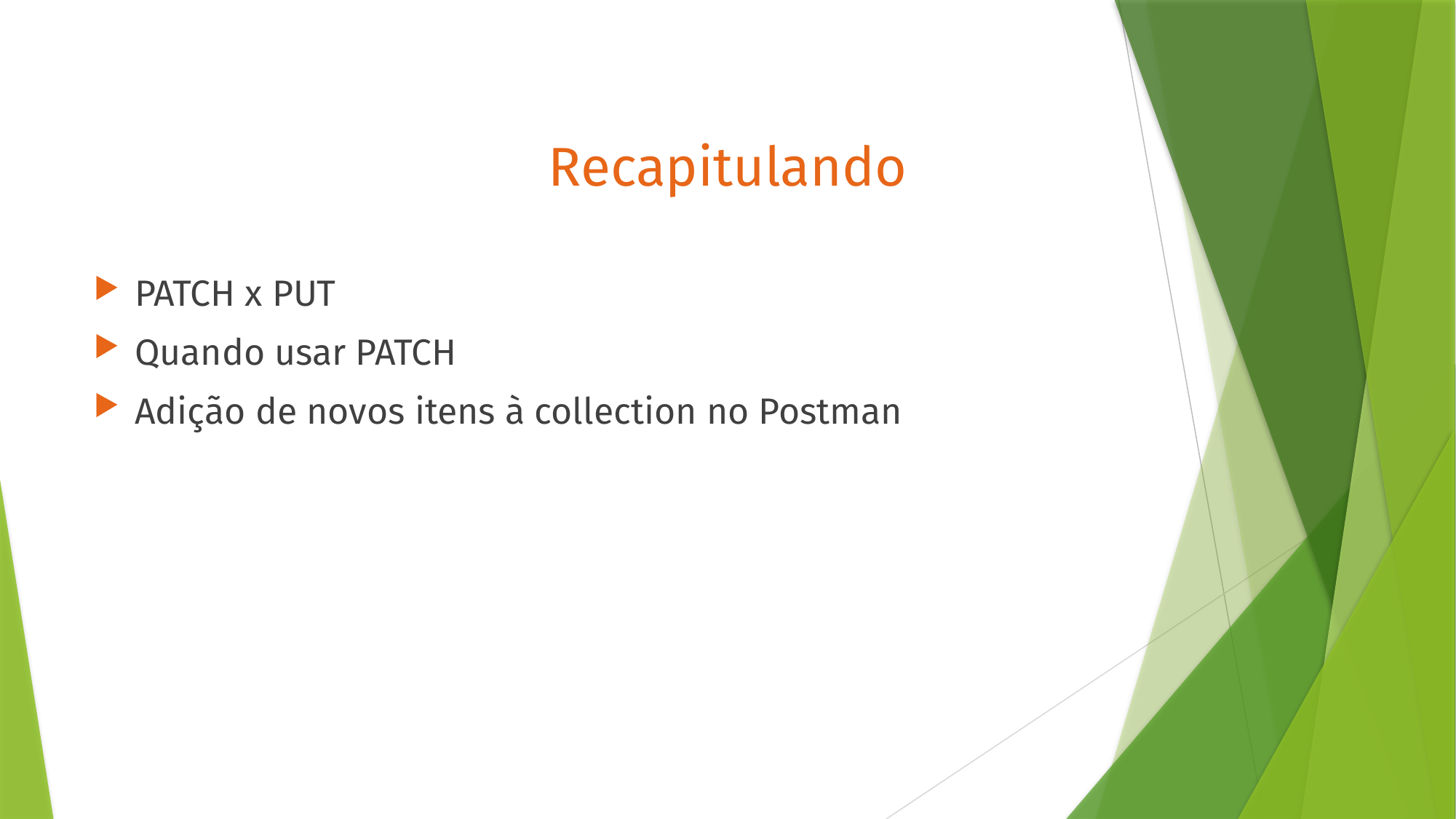

# Recapitulando
PATCH x PUT
Quando usar PATCH
Adição de novos itens à collection no Postman